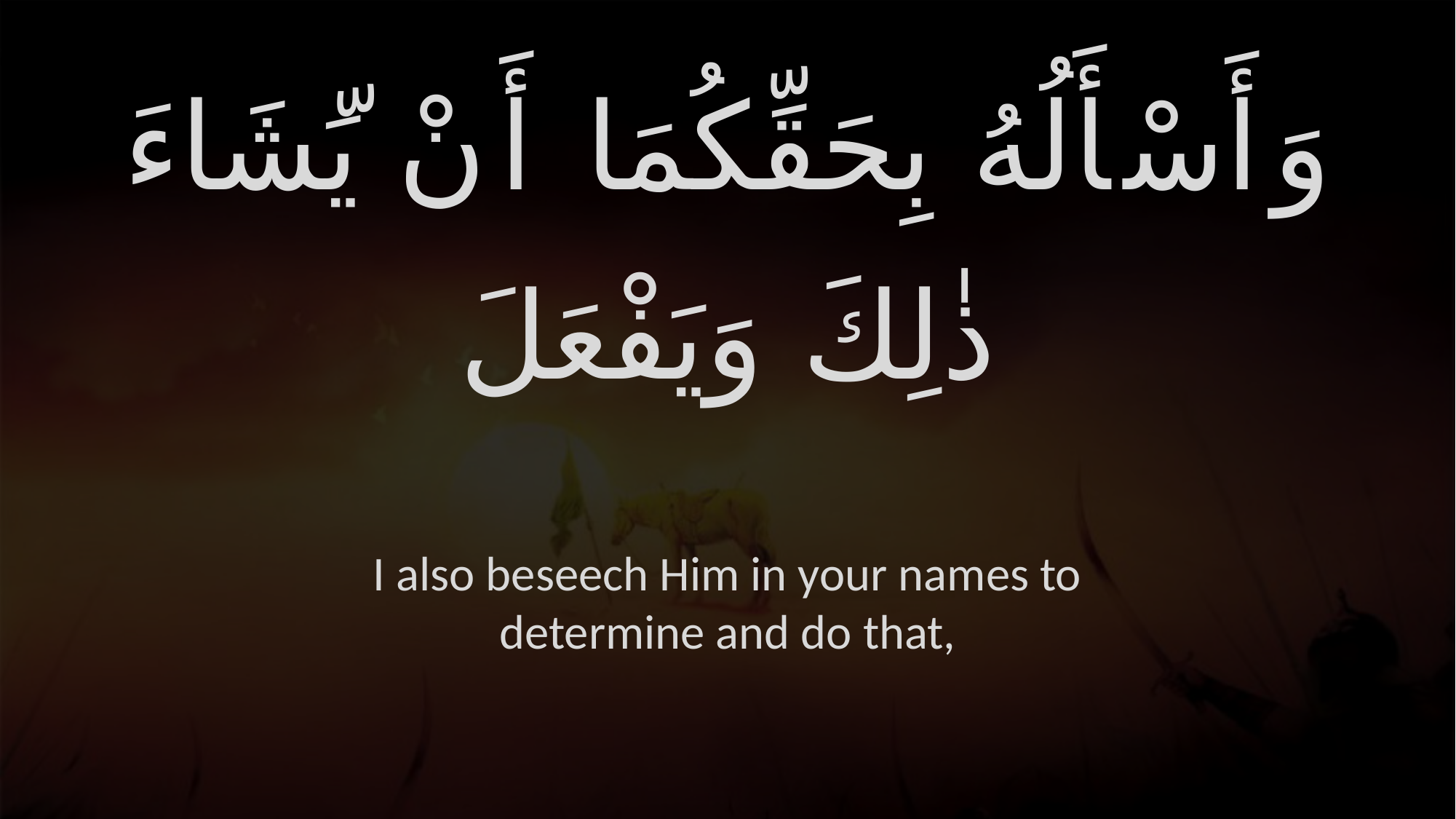

# وَأَسْأَلُهُ بِحَقِّكُمَا أَنْ يَّشَاءَ ذٰلِكَ وَيَفْعَلَ
I also beseech Him in your names to determine and do that,